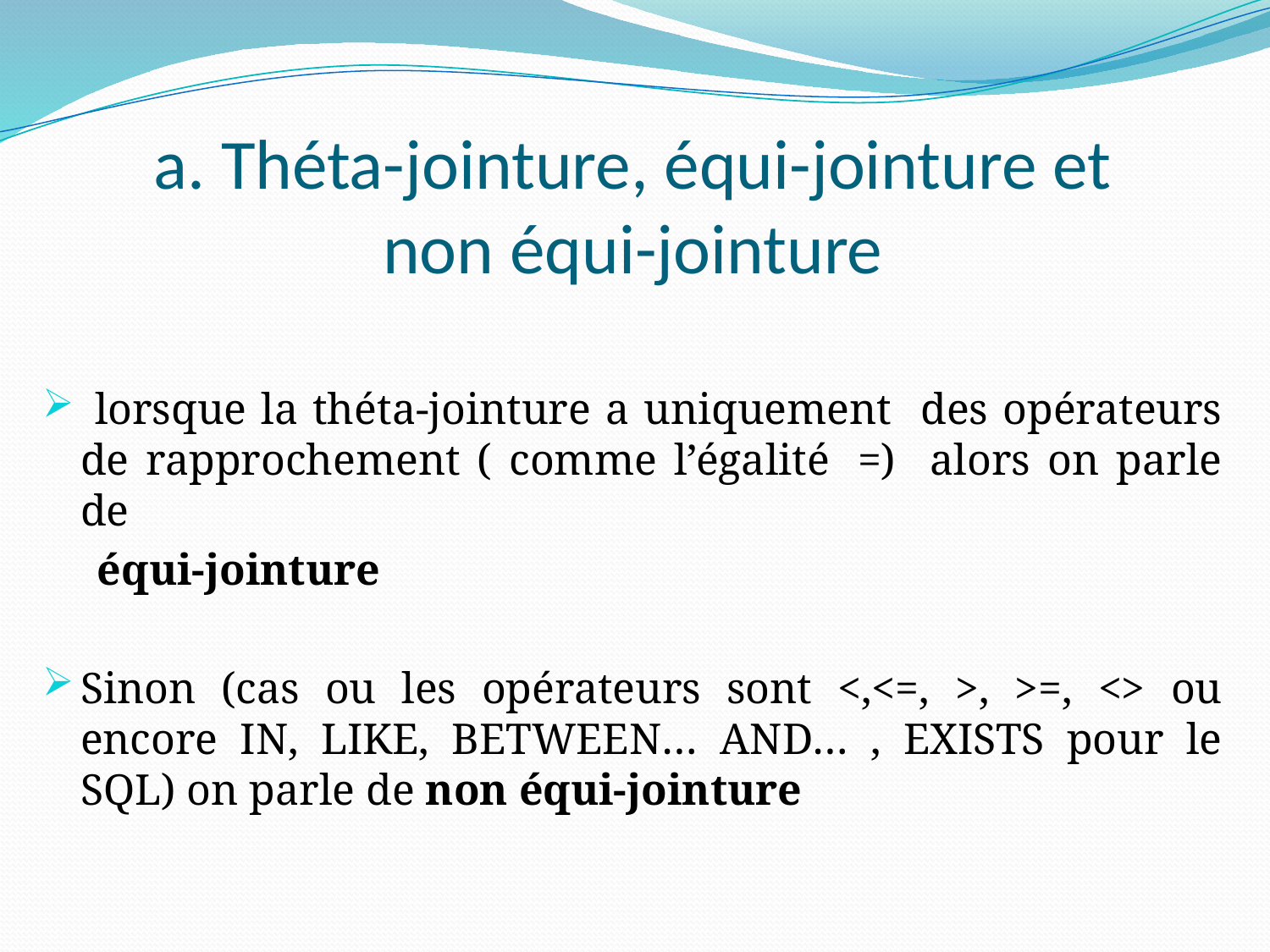

# a. Théta-jointure, équi-jointure et non équi-jointure
 lorsque la théta-jointure a uniquement  des opérateurs de rapprochement ( comme l’égalité  =)  alors on parle de
     équi-jointure

Sinon (cas ou les opérateurs sont <,<=, >, >=, <> ou encore IN, LIKE, BETWEEN… AND… , EXISTS pour le SQL) on parle de non équi-jointure